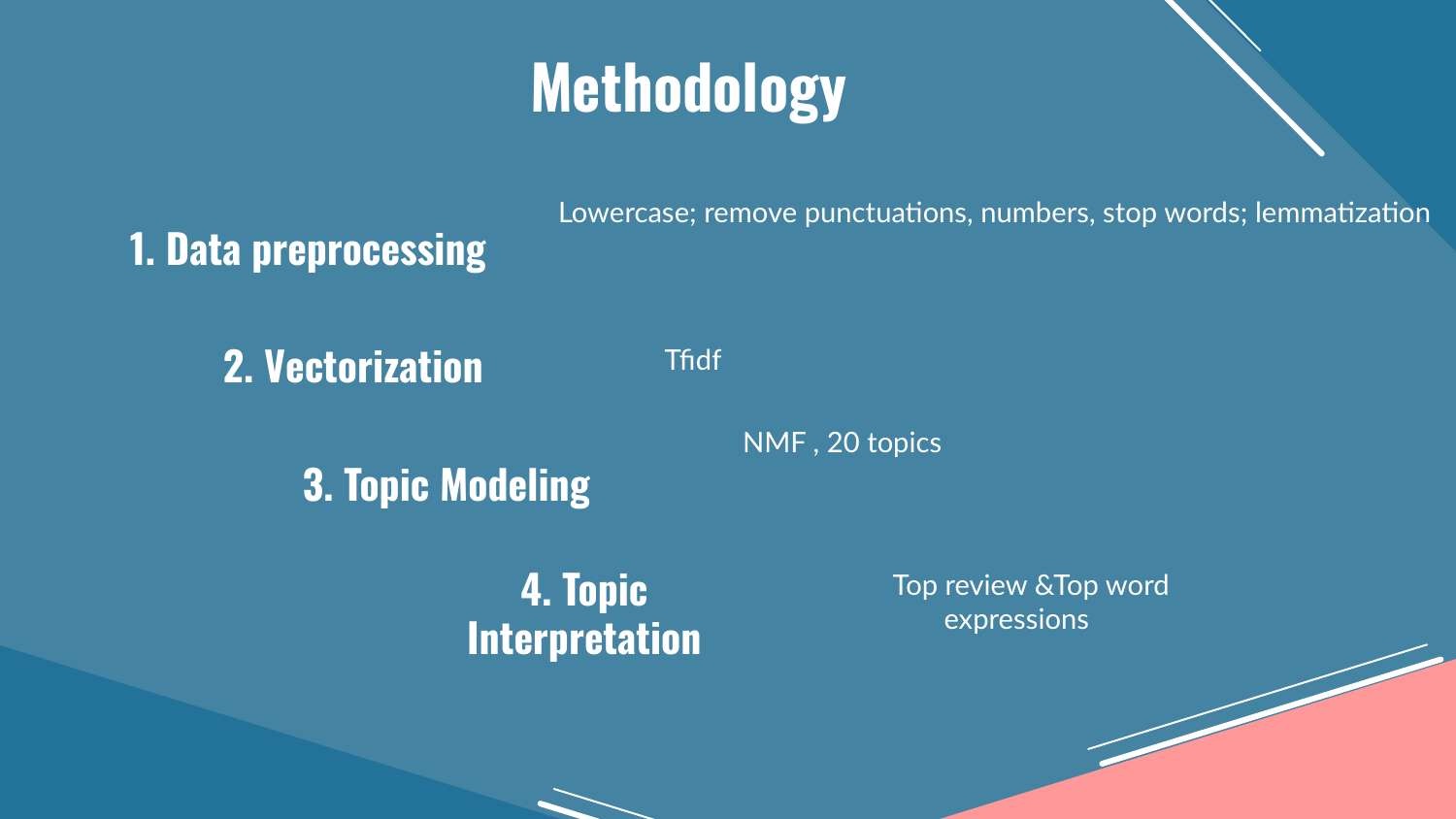

# Methodology
Lowercase; remove punctuations, numbers, stop words; lemmatization

1. Data preprocessing
Tfidf
2. Vectorization
NMF , 20 topics
3. Topic Modeling
Top review &Top word expressions
4. Topic Interpretation